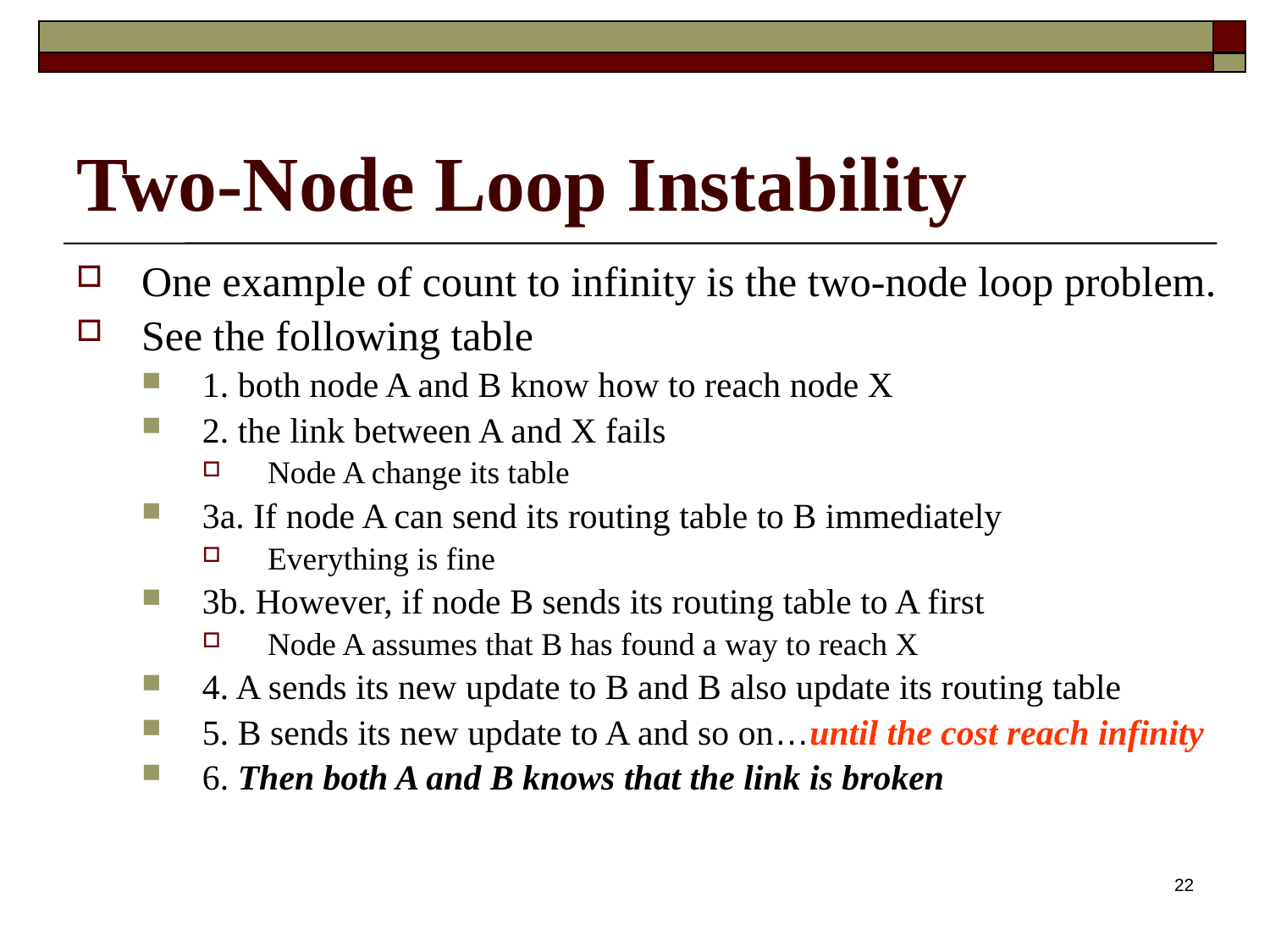

# Two-Node Loop Instability
One example of count to infinity is the two-node loop problem.
See the following table
1. both node A and B know how to reach node X
2. the link between A and X fails
Node A change its table
3a. If node A can send its routing table to B immediately
Everything is fine
3b. However, if node B sends its routing table to A first
Node A assumes that B has found a way to reach X
4. A sends its new update to B and B also update its routing table
5. B sends its new update to A and so on…until the cost reach infinity
6. Then both A and B knows that the link is broken
22